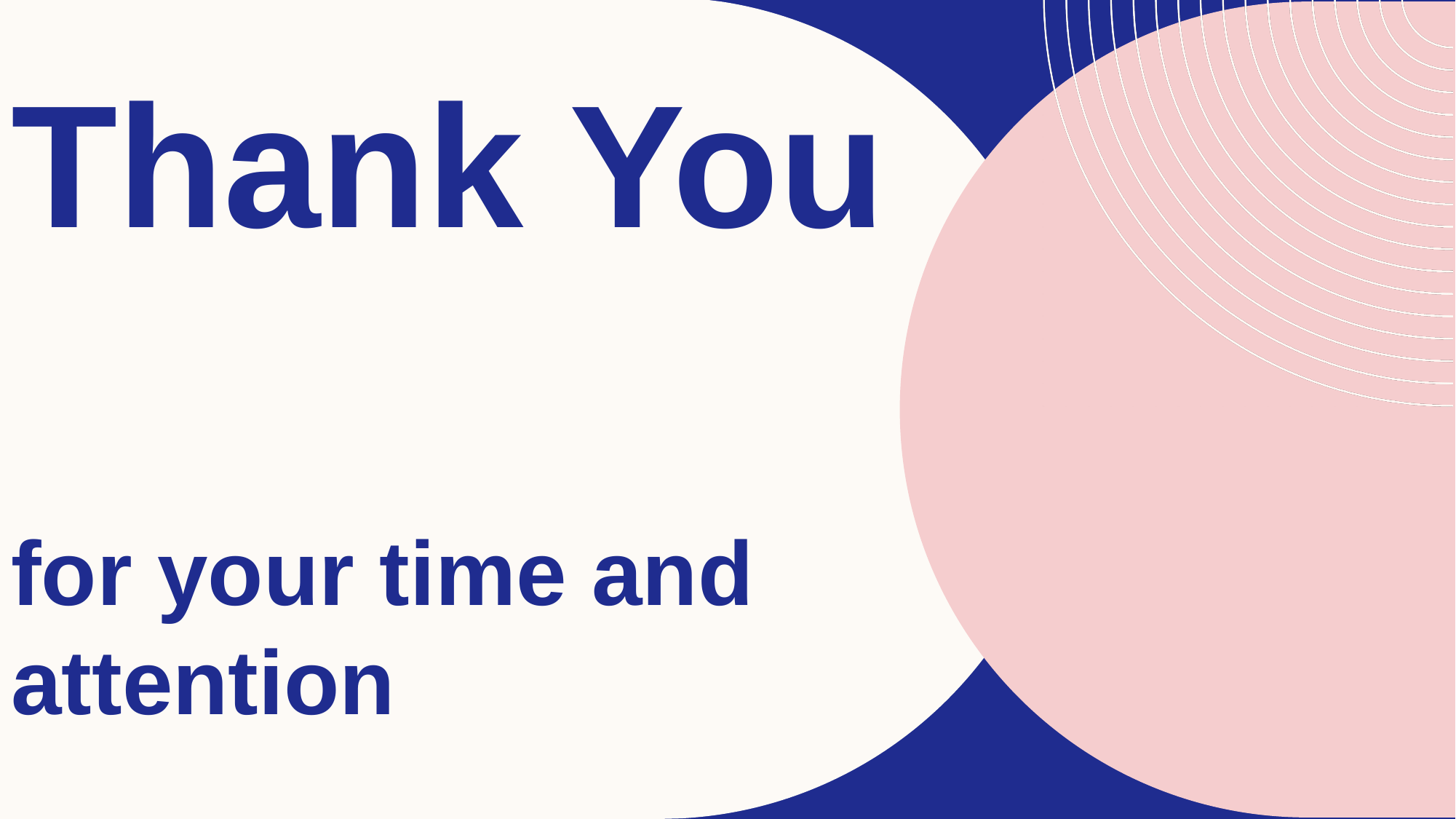

Thank You

for your time and attention